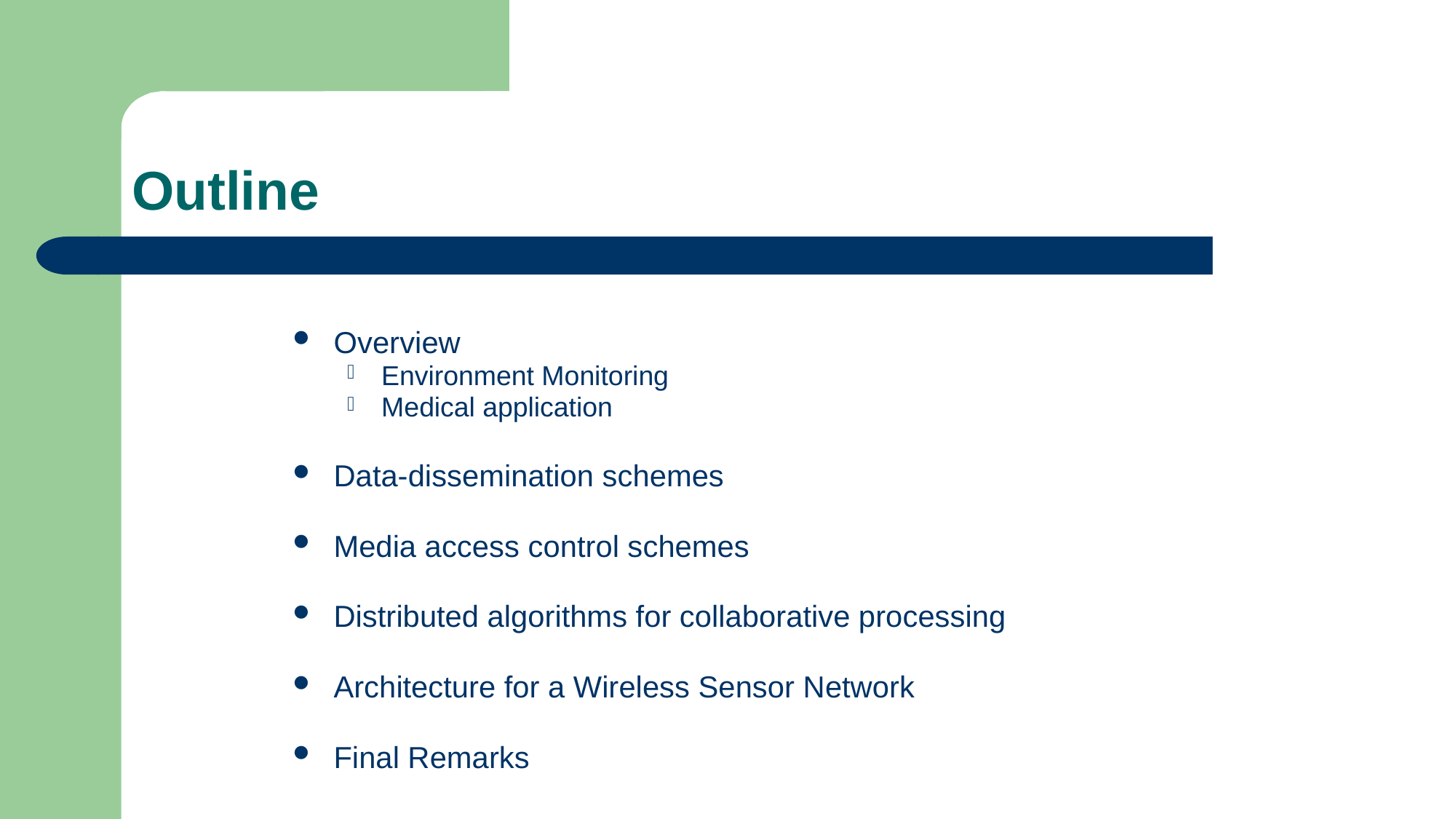

# Outline

Overview
Environment Monitoring
Medical application

Data-dissemination schemes

Media access control schemes

Distributed algorithms for collaborative processing

Architecture for a Wireless Sensor Network

Final Remarks